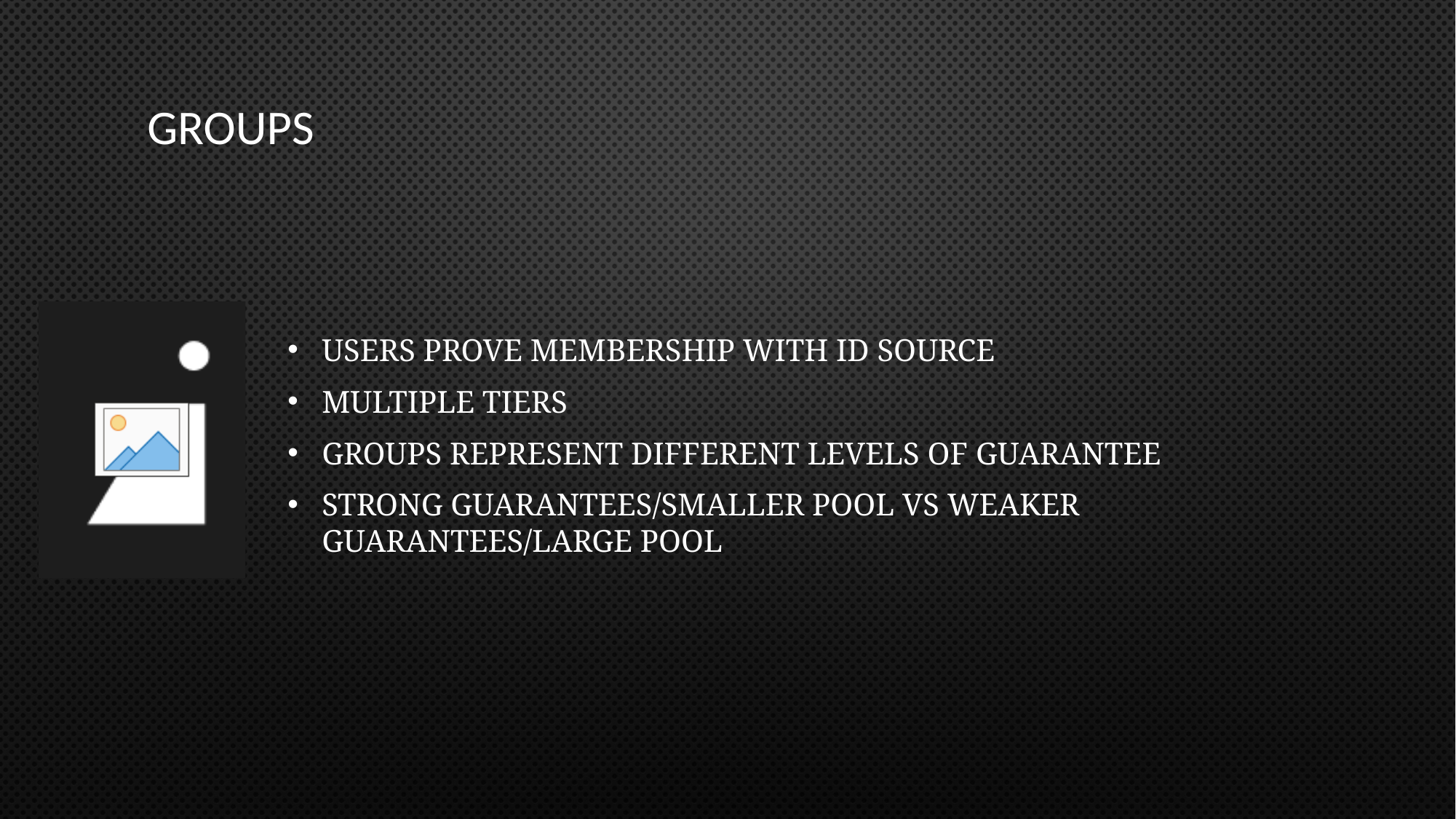

# Groups
Users prove membership with ID source
multiple tiers
Groups represent different levels of guarantee
Strong guarantees/smaller pool vs weaker guarantees/large pool